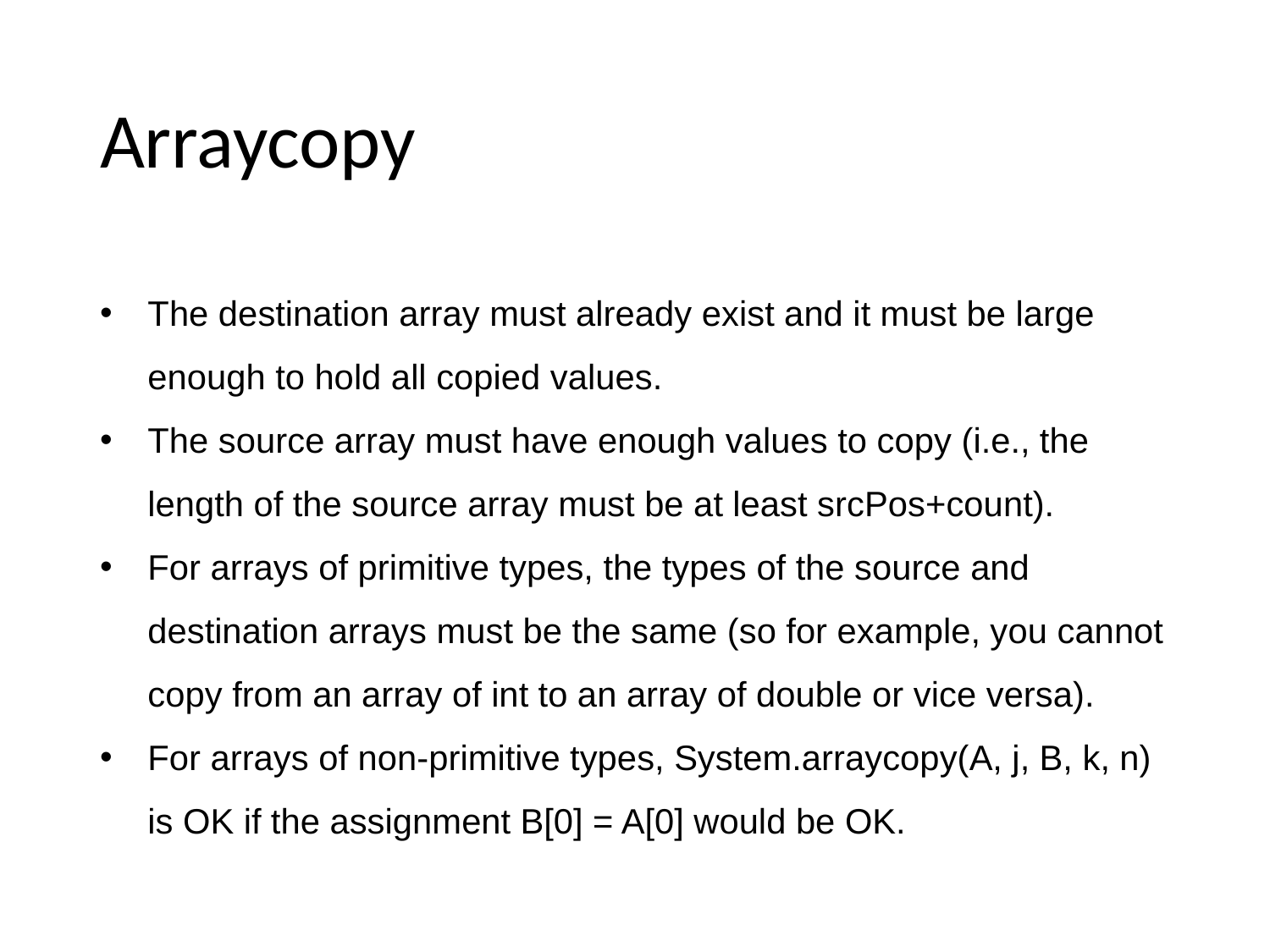

# Arraycopy
The destination array must already exist and it must be large enough to hold all copied values.
The source array must have enough values to copy (i.e., the length of the source array must be at least srcPos+count).
For arrays of primitive types, the types of the source and destination arrays must be the same (so for example, you cannot copy from an array of int to an array of double or vice versa).
For arrays of non-primitive types, System.arraycopy(A, j, B, k, n) is OK if the assignment B[0] = A[0] would be OK.